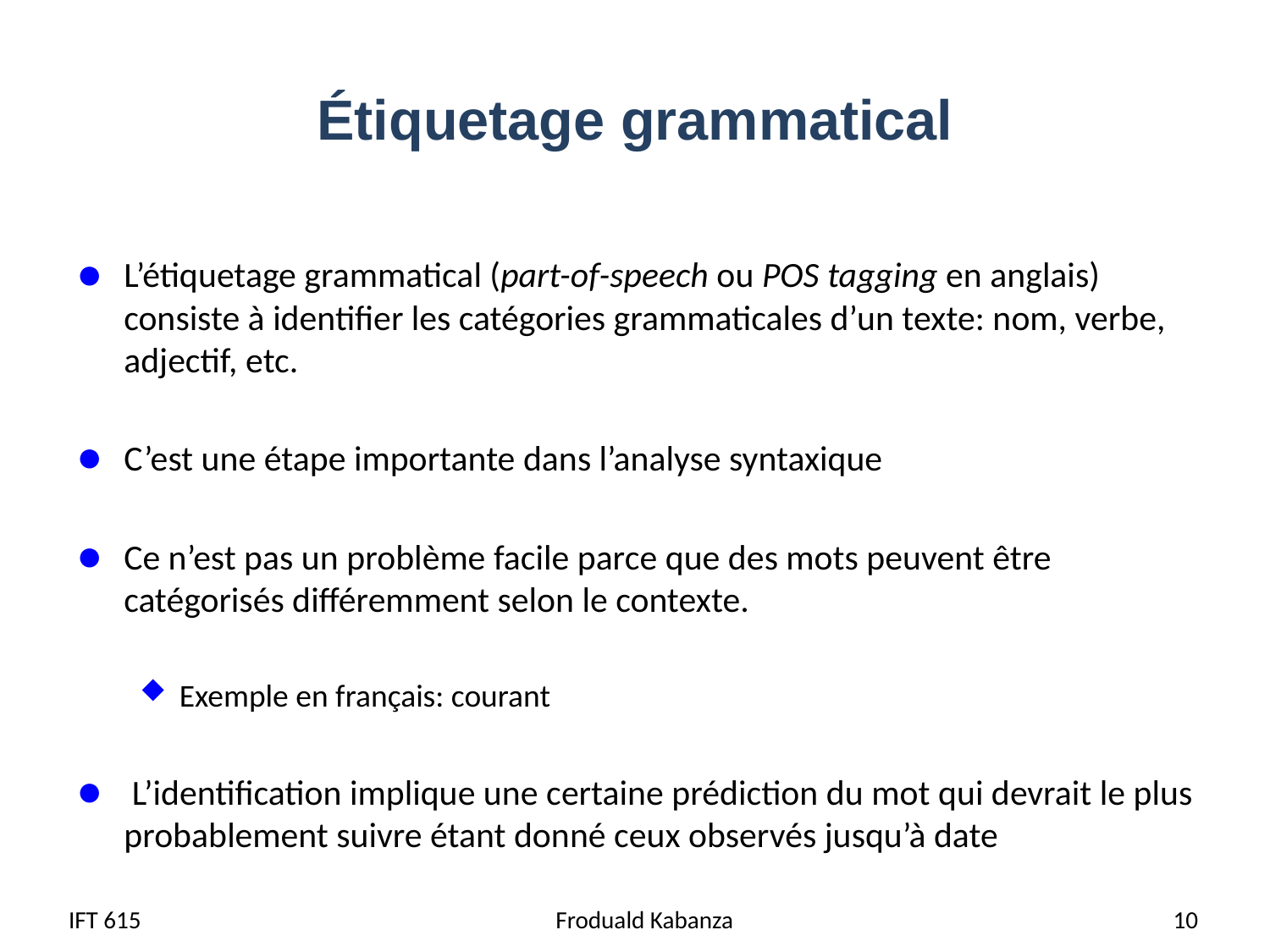

# Étiquetage grammatical

L’étiquetage grammatical (part-of-speech ou POS tagging en anglais) consiste à identifier les catégories grammaticales d’un texte: nom, verbe, adjectif, etc.

C’est une étape importante dans l’analyse syntaxique

Ce n’est pas un problème facile parce que des mots peuvent être catégorisés différemment selon le contexte.

Exemple en français: courant

 L’identification implique une certaine prédiction du mot qui devrait le plus probablement suivre étant donné ceux observés jusqu’à date
IFT 615
 Froduald Kabanza
10